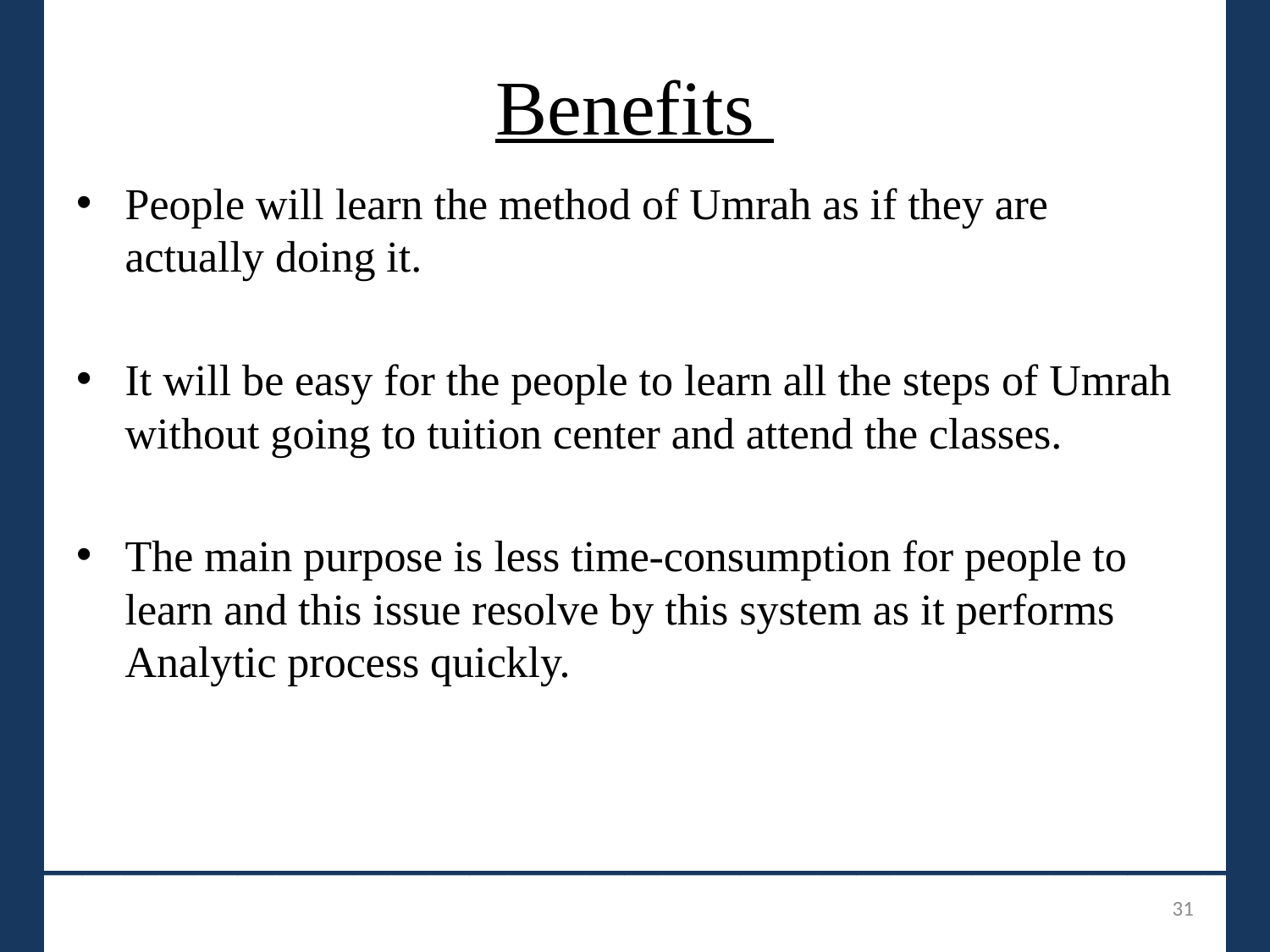

# Benefits
People will learn the method of Umrah as if they are actually doing it.

It will be easy for the people to learn all the steps of Umrah without going to tuition center and attend the classes.

The main purpose is less time-consumption for people to learn and this issue resolve by this system as it performs Analytic process quickly.

_______________________________
31